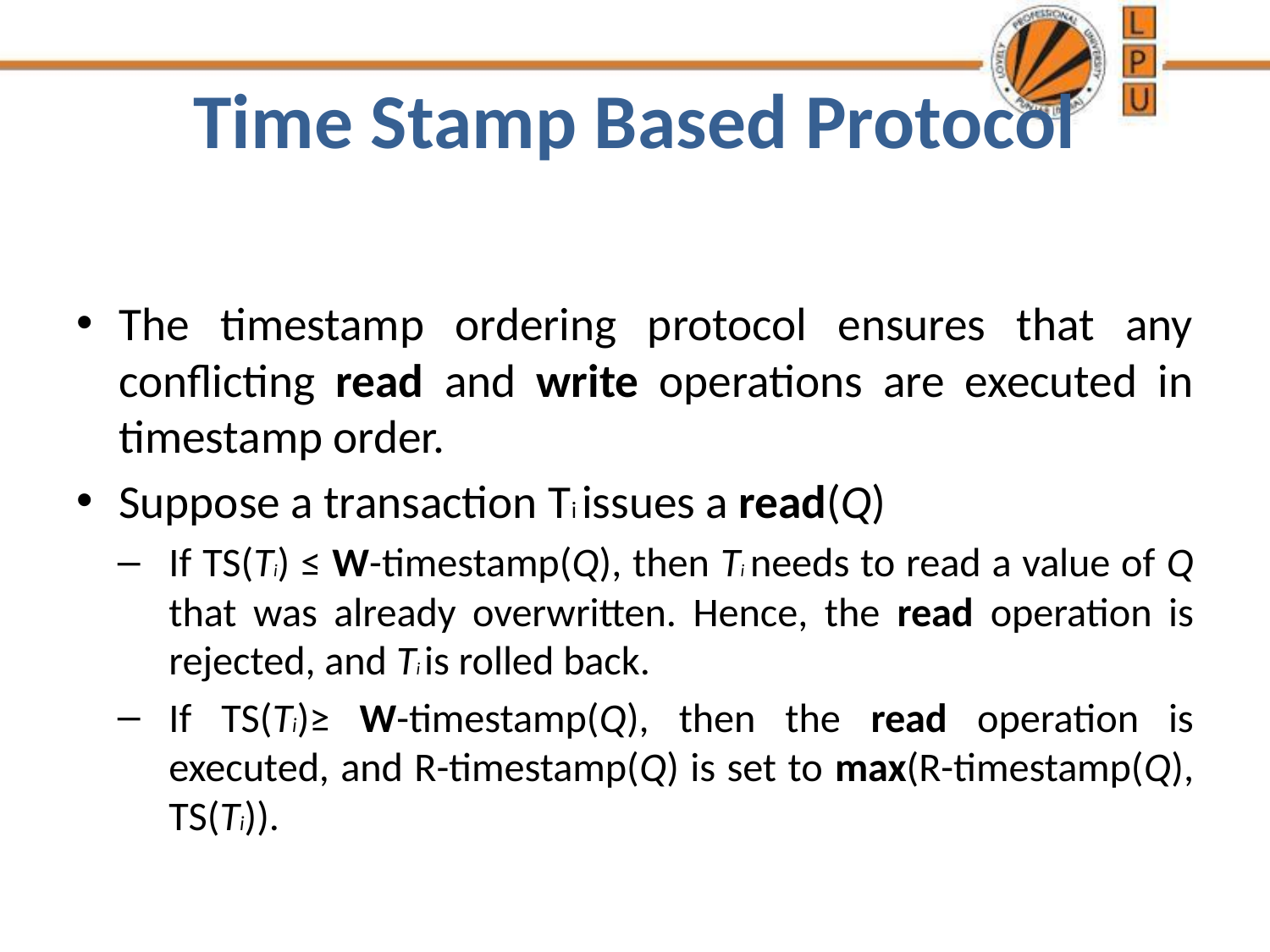

# Time Stamp Based Protocol

The timestamp ordering protocol ensures that any conflicting read and write operations are executed in timestamp order.
Suppose a transaction Ti issues a read(Q)
If TS(Ti) ≤ W-timestamp(Q), then Ti needs to read a value of Q that was already overwritten. Hence, the read operation is rejected, and Ti is rolled back.
If TS(Ti)≥ W-timestamp(Q), then the read operation is executed, and R-timestamp(Q) is set to max(R-timestamp(Q), TS(Ti)).